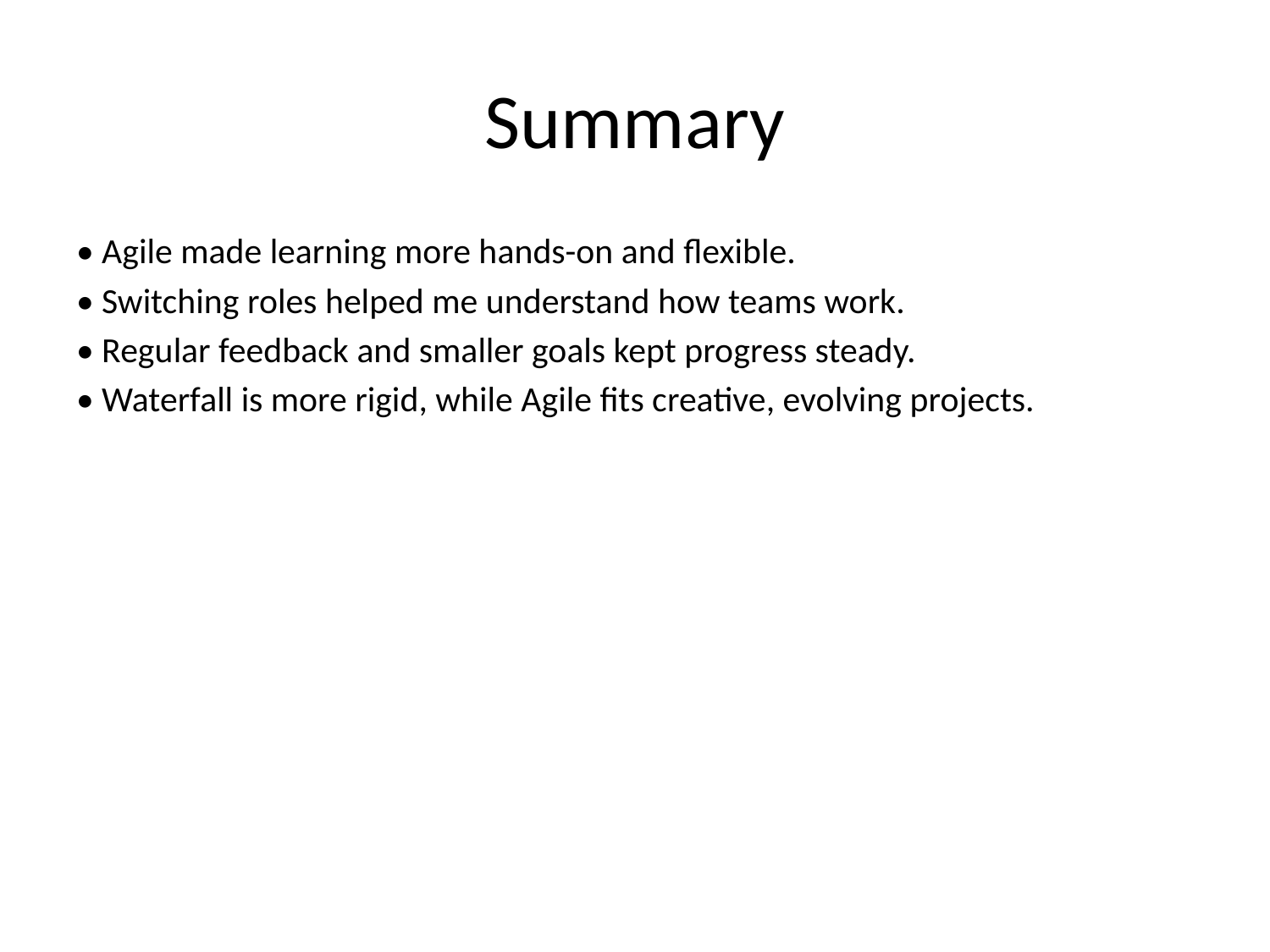

# Summary
• Agile made learning more hands-on and flexible.
• Switching roles helped me understand how teams work.
• Regular feedback and smaller goals kept progress steady.
• Waterfall is more rigid, while Agile fits creative, evolving projects.